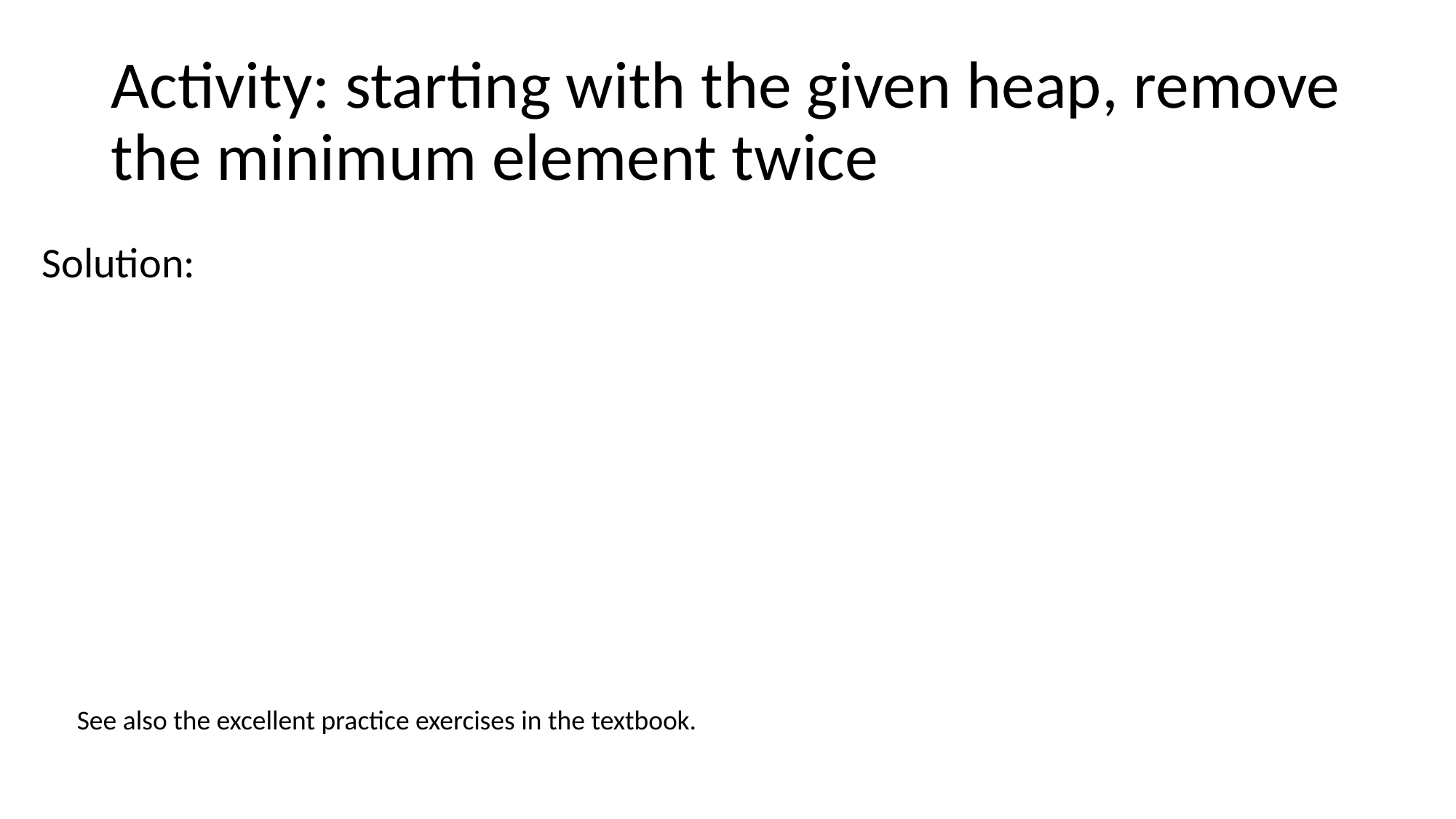

# Activity: starting with the given heap, remove the minimum element twice
Solution:
See also the excellent practice exercises in the textbook.